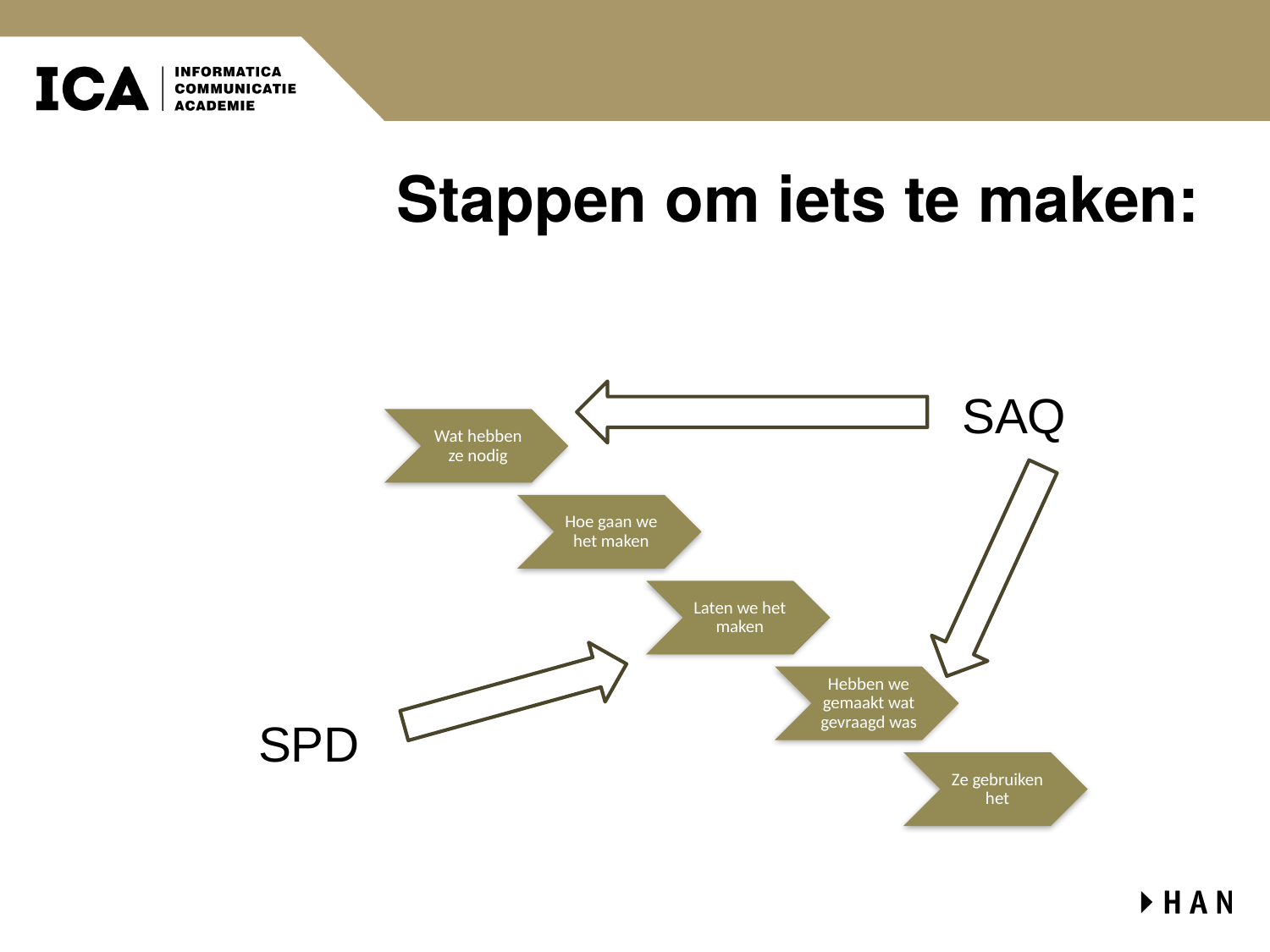

# Stappen om iets te maken:

Wat hebben ze nodig
Hoe gaan we het maken
Laten we het maken
Hebben we gemaakt wat gevraagd was
Ze gebruiken het
SAQ

SPD